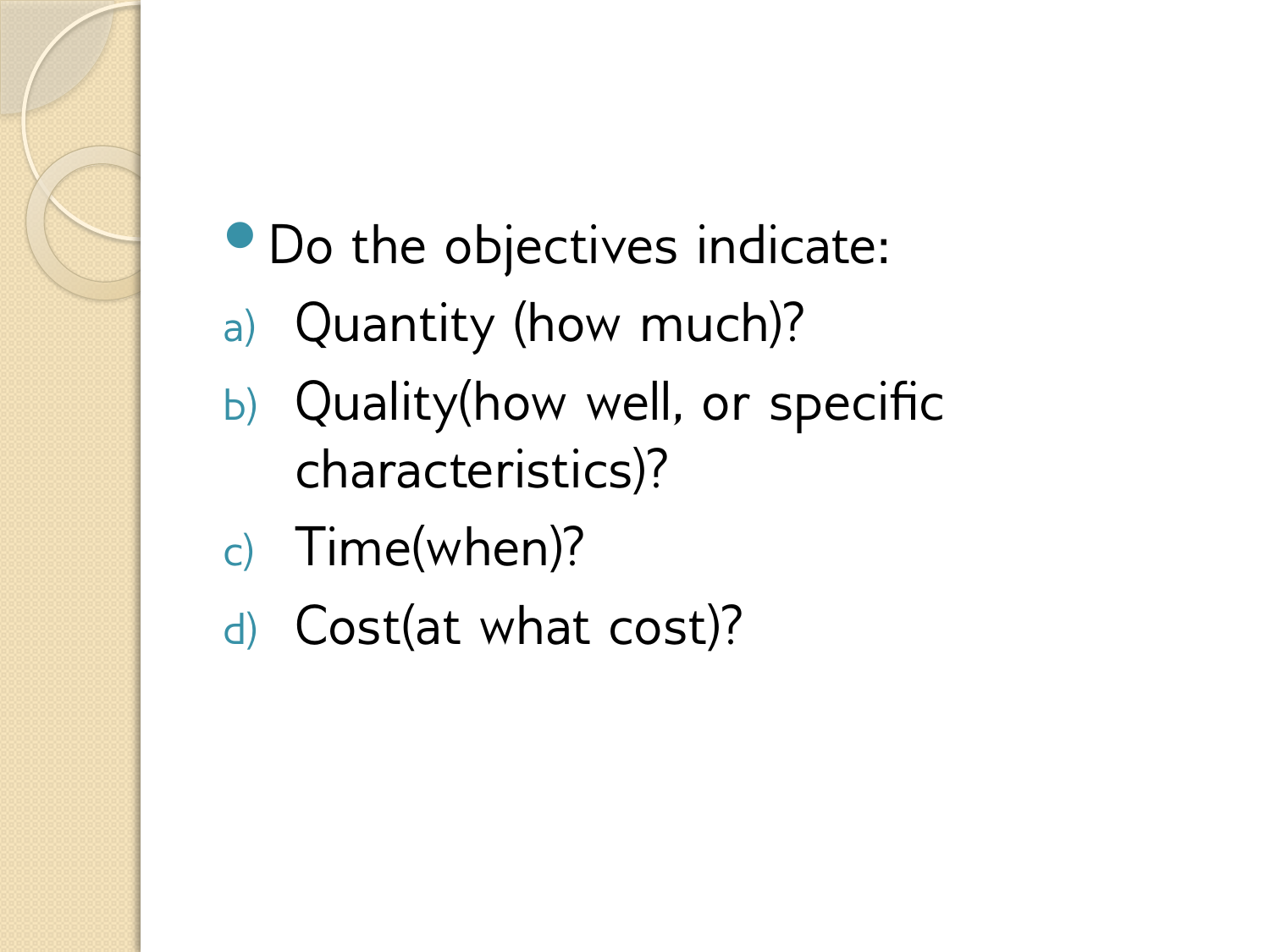

#
Do the objectives indicate:
Quantity (how much)?
Quality(how well, or specific characteristics)?
Time(when)?
Cost(at what cost)?